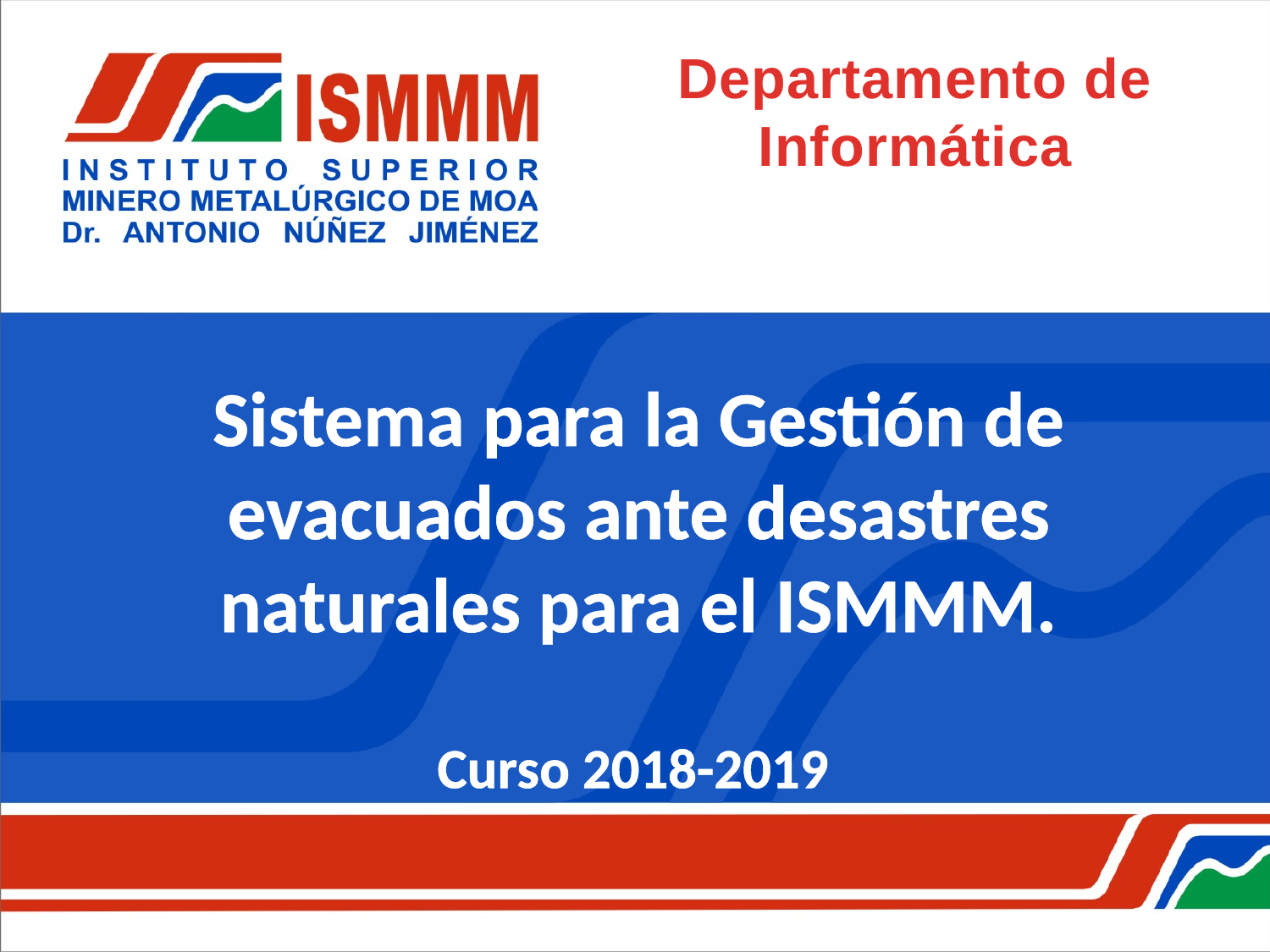

Departamento de Informática
# Sistema para la Gestión de evacuados ante desastres naturales para el ISMMM.
Curso 2018-2019